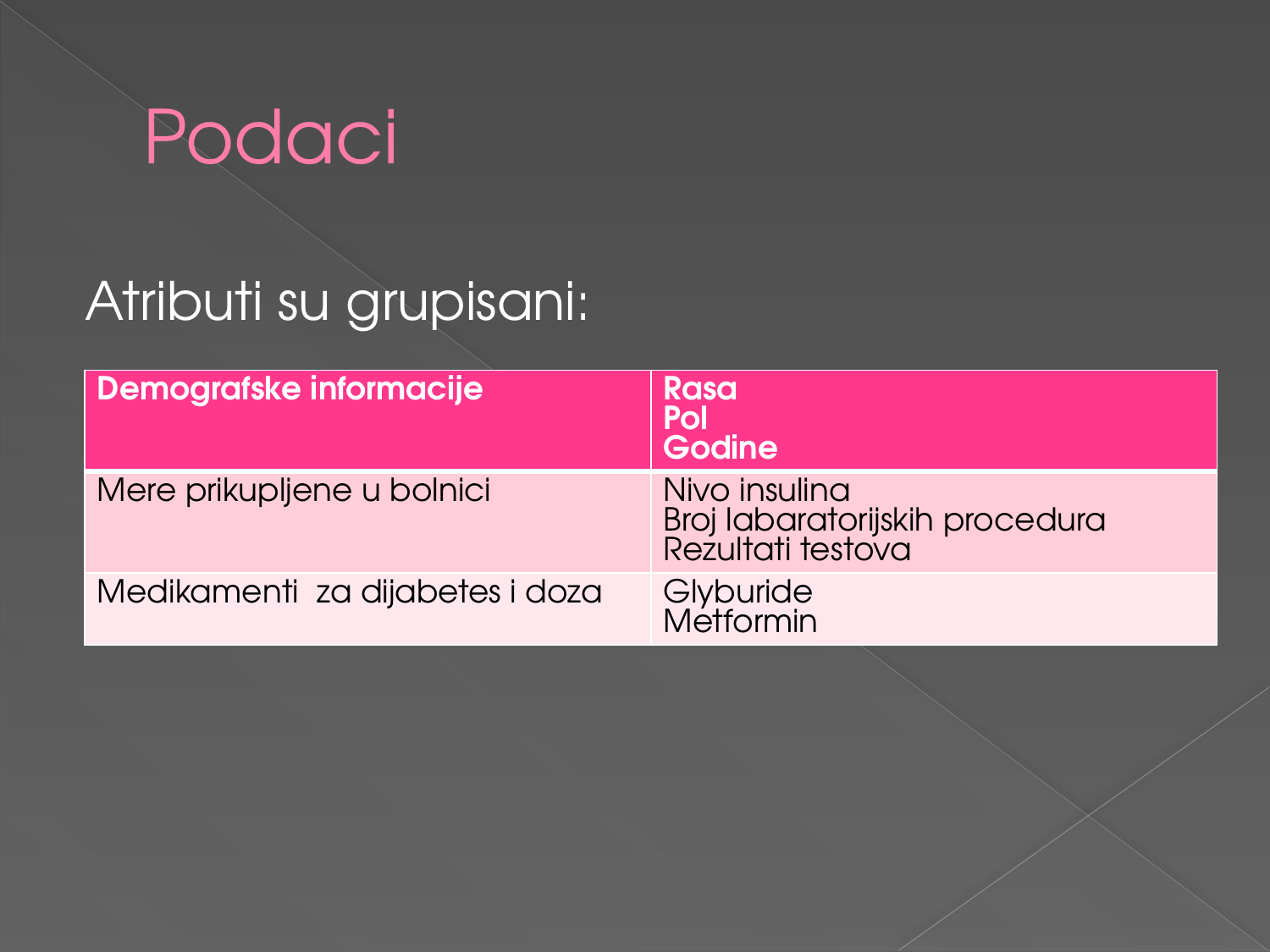

# Podaci
Atributi su grupisani:
| Demografske informacije | Rasa Pol Godine |
| --- | --- |
| Mere prikupljene u bolnici | Nivo insulina Broj labaratorijskih procedura Rezultati testova |
| Medikamenti za dijabetes i doza | Glyburide Metformin |